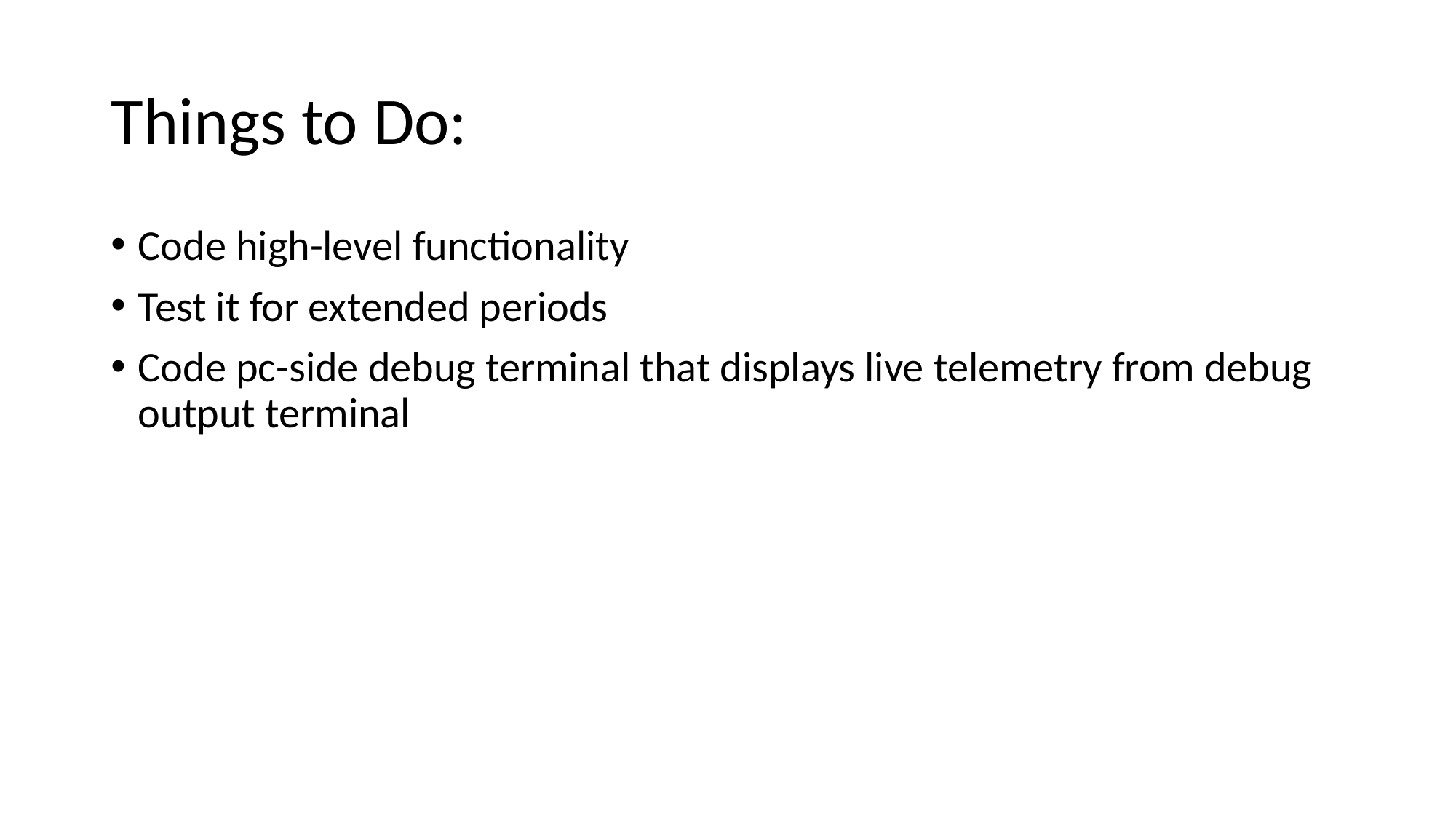

# Things to Do:
Code high-level functionality
Test it for extended periods
Code pc-side debug terminal that displays live telemetry from debug output terminal